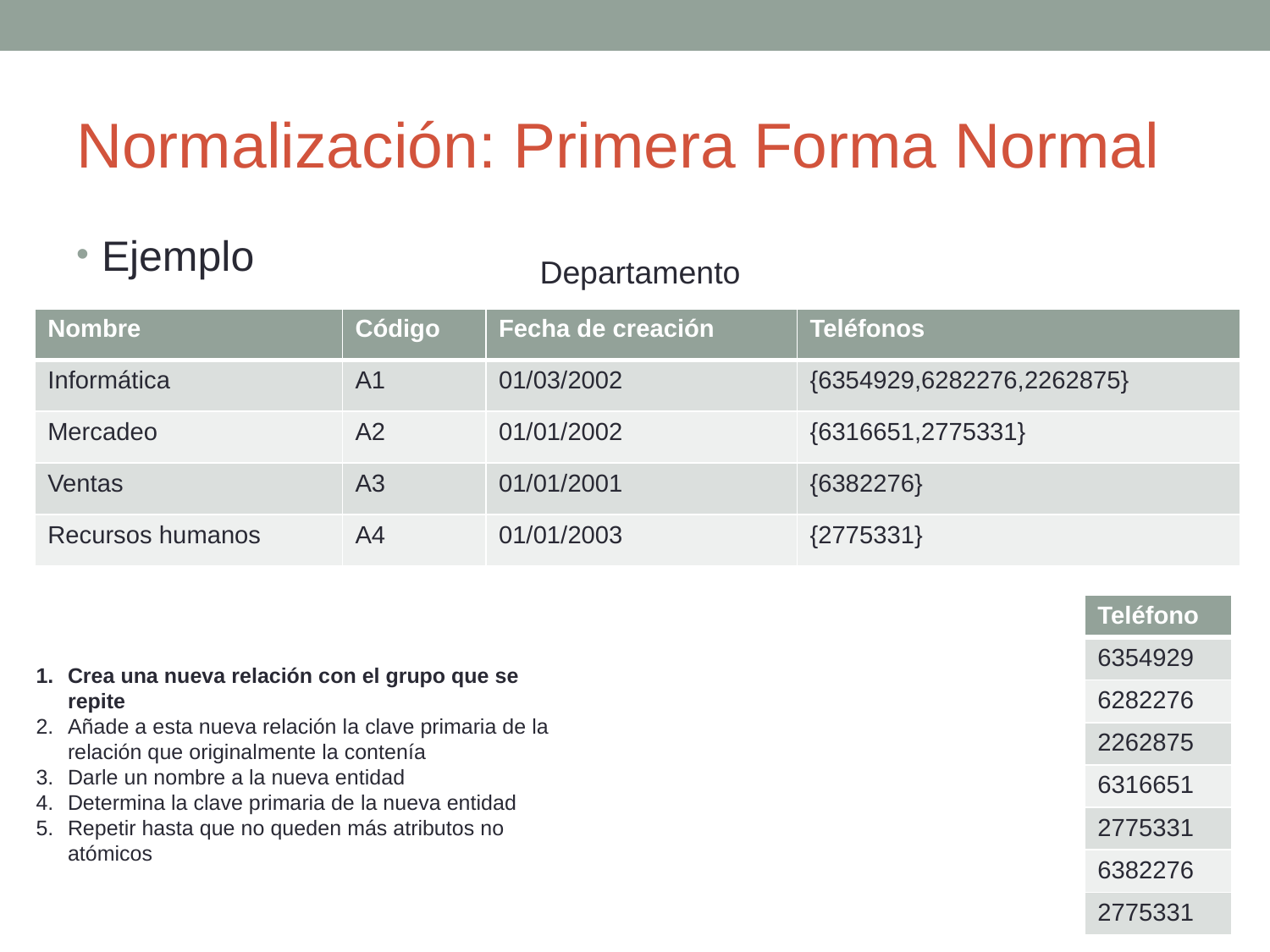

# Normalización: Primera Forma Normal
Ejemplo
Departamento
| Nombre | Código | Fecha de creación | Teléfonos |
| --- | --- | --- | --- |
| Informática | A1 | 01/03/2002 | {6354929,6282276,2262875} |
| Mercadeo | A2 | 01/01/2002 | {6316651,2775331} |
| Ventas | A3 | 01/01/2001 | {6382276} |
| Recursos humanos | A4 | 01/01/2003 | {2775331} |
| Teléfono |
| --- |
| 6354929 |
| 6282276 |
| 2262875 |
| 6316651 |
| 2775331 |
| 6382276 |
| 2775331 |
Crea una nueva relación con el grupo que se repite
Añade a esta nueva relación la clave primaria de la relación que originalmente la contenía
Darle un nombre a la nueva entidad
Determina la clave primaria de la nueva entidad
Repetir hasta que no queden más atributos no atómicos